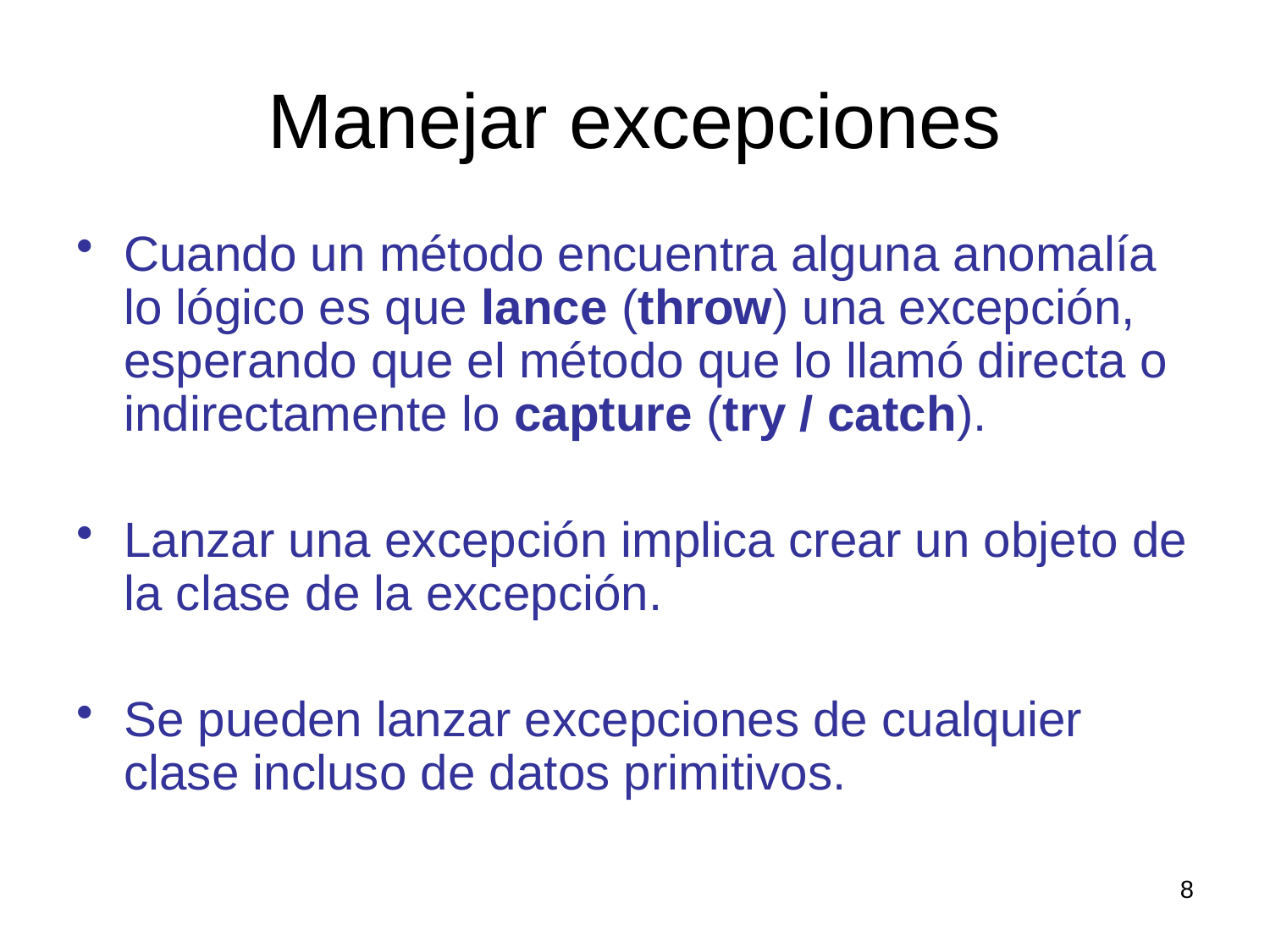

# Manejar excepciones
Cuando un método encuentra alguna anomalía lo lógico es que lance (throw) una excepción, esperando que el método que lo llamó directa o indirectamente lo capture (try / catch).

Lanzar una excepción implica crear un objeto de la clase de la excepción.

Se pueden lanzar excepciones de cualquier clase incluso de datos primitivos.
8